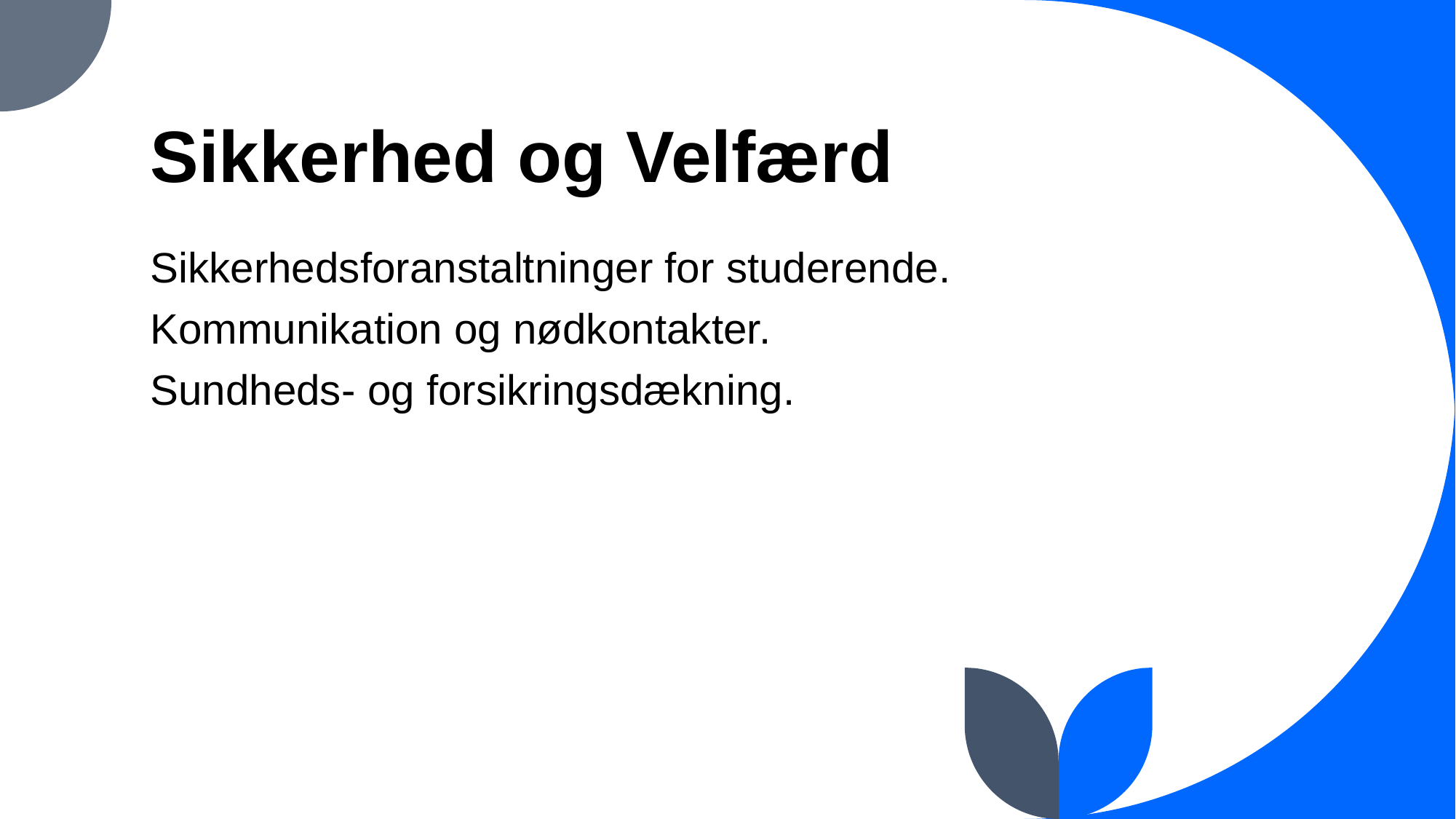

# Sikkerhed og Velfærd
Sikkerhedsforanstaltninger for studerende.
Kommunikation og nødkontakter.
Sundheds- og forsikringsdækning.